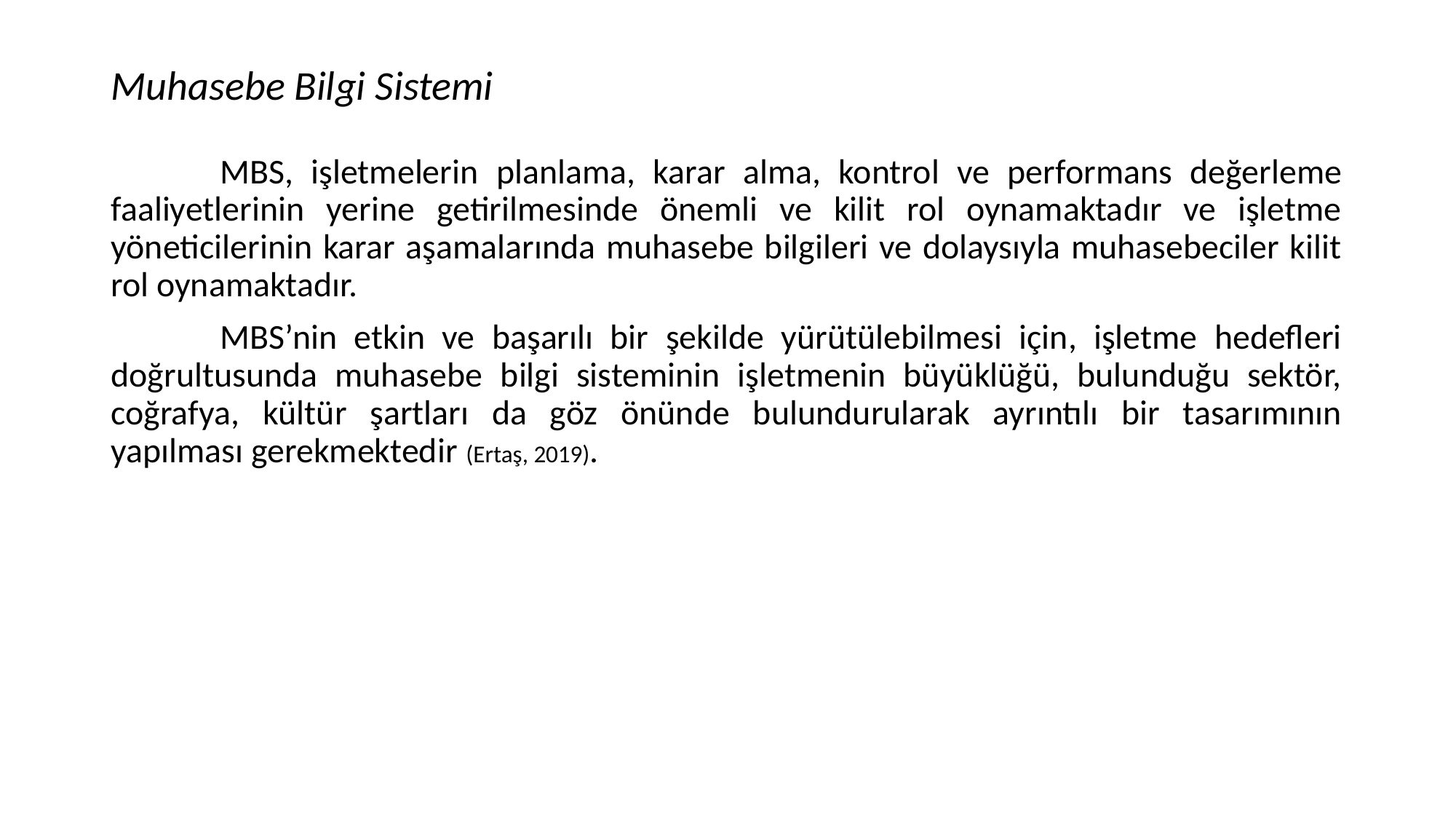

# Muhasebe Bilgi Sistemi
	MBS, işletmelerin planlama, karar alma, kontrol ve performans değerleme faaliyetlerinin yerine getirilmesinde önemli ve kilit rol oynamaktadır ve işletme yöneticilerinin karar aşamalarında muhasebe bilgileri ve dolaysıyla muhasebeciler kilit rol oynamaktadır.
	MBS’nin etkin ve başarılı bir şekilde yürütülebilmesi için, işletme hedefleri doğrultusunda muhasebe bilgi sisteminin işletmenin büyüklüğü, bulunduğu sektör, coğrafya, kültür şartları da göz önünde bulundurularak ayrıntılı bir tasarımının yapılması gerekmektedir (Ertaş, 2019).